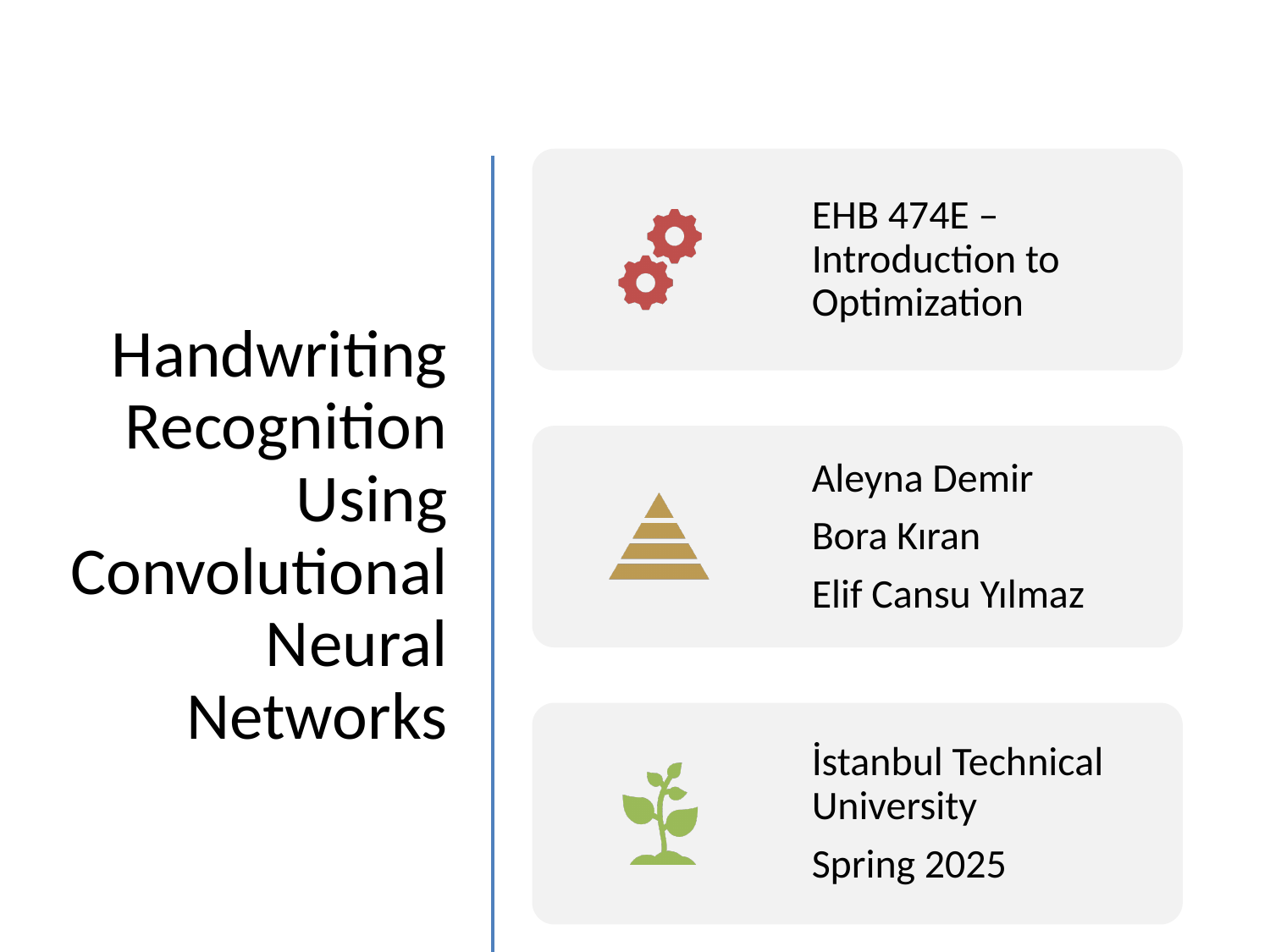

# Handwriting Recognition Using Convolutional Neural Networks
EHB 474E – Introduction to Optimization
Aleyna Demir
Bora Kıran
Elif Cansu Yılmaz
İstanbul Technical University
Spring 2025